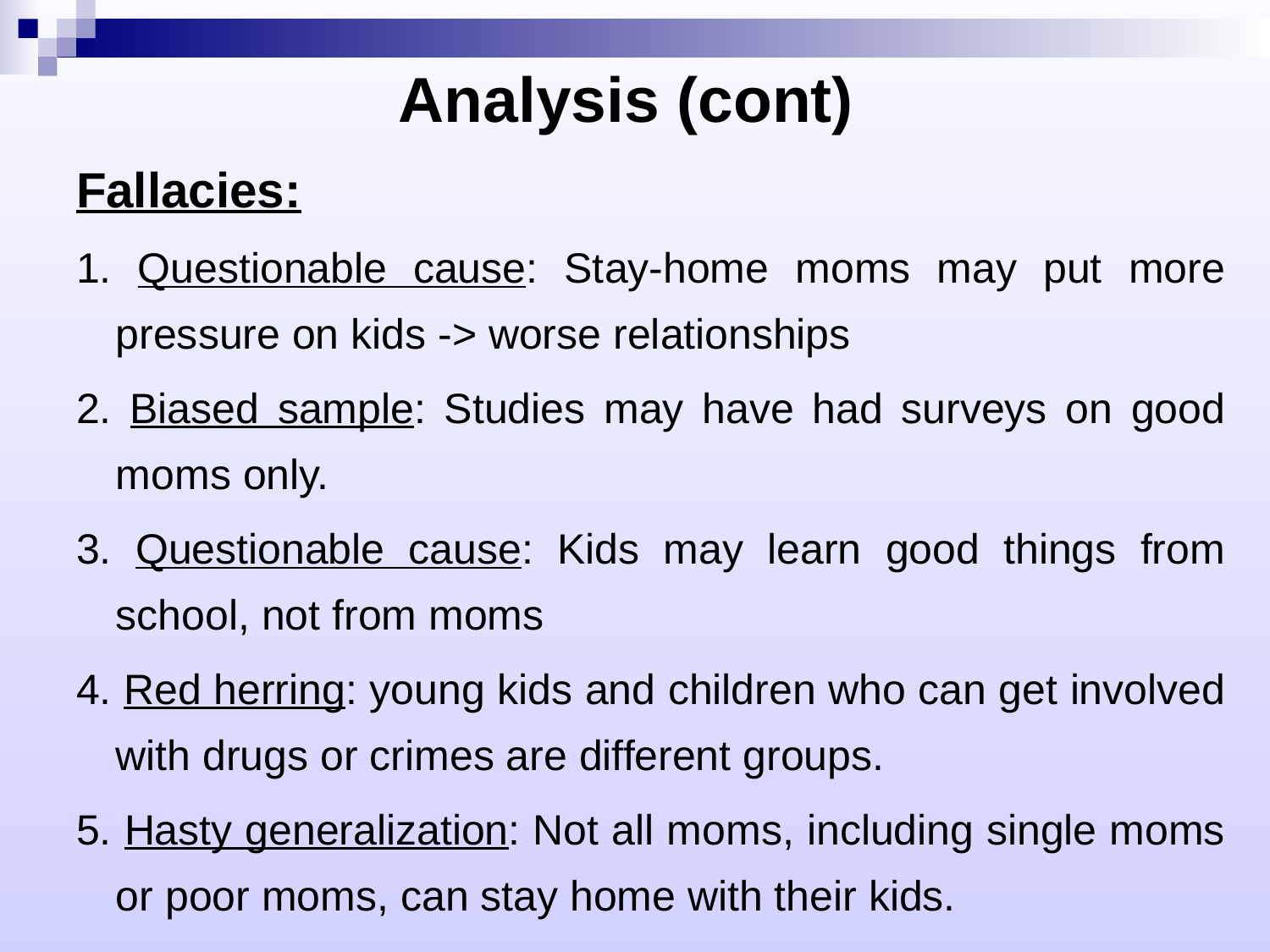

Analysis (cont)
Fallacies:
1. Questionable cause: Stay-home moms may put more pressure on kids -> worse relationships
2. Biased sample: Studies may have had surveys on good moms only.
3. Questionable cause: Kids may learn good things from school, not from moms
4. Red herring: young kids and children who can get involved with drugs or crimes are different groups.
5. Hasty generalization: Not all moms, including single moms or poor moms, can stay home with their kids.